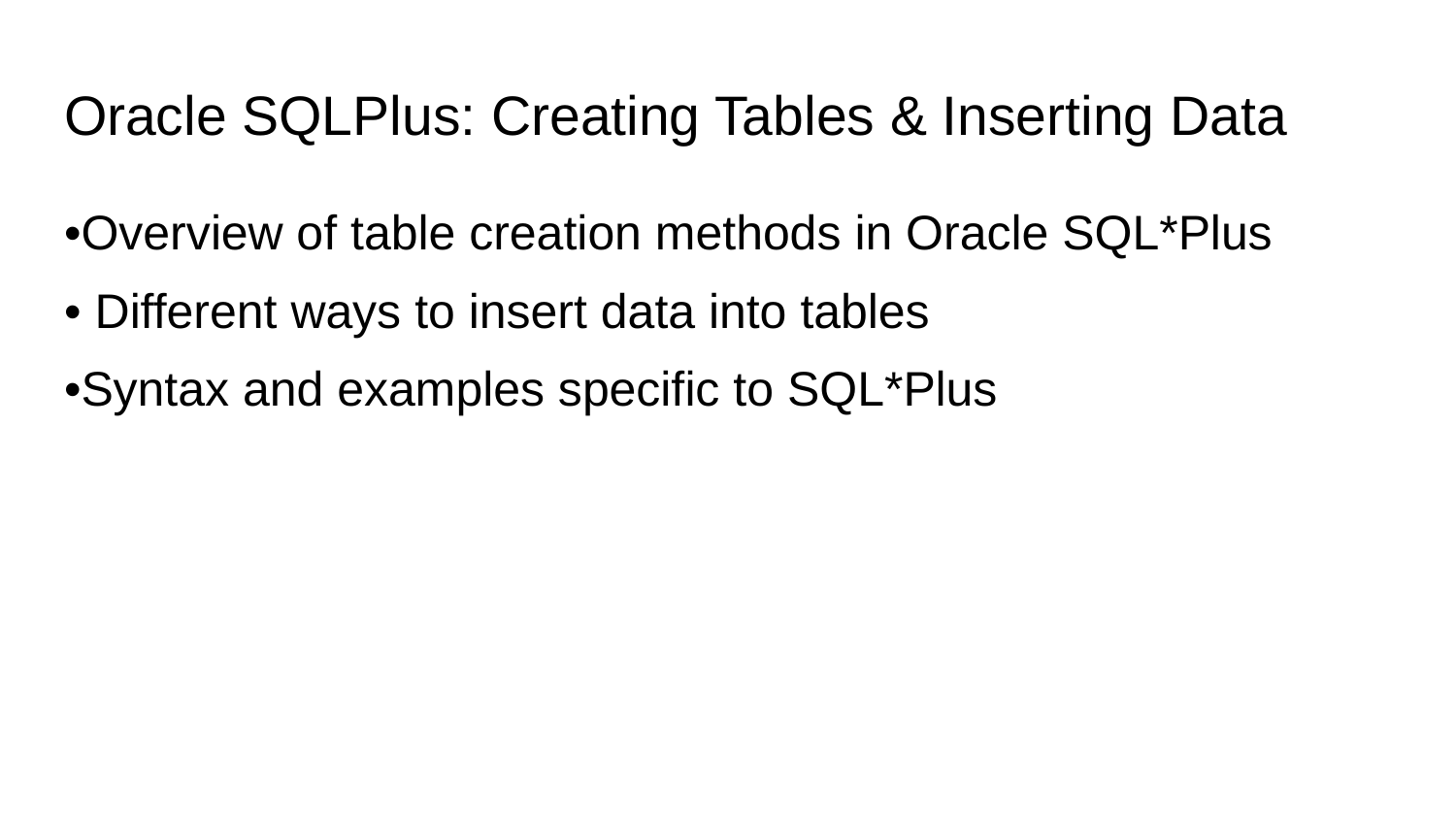

# Oracle SQLPlus: Creating Tables & Inserting Data
•Overview of table creation methods in Oracle SQL*Plus
• Different ways to insert data into tables
•Syntax and examples specific to SQL*Plus